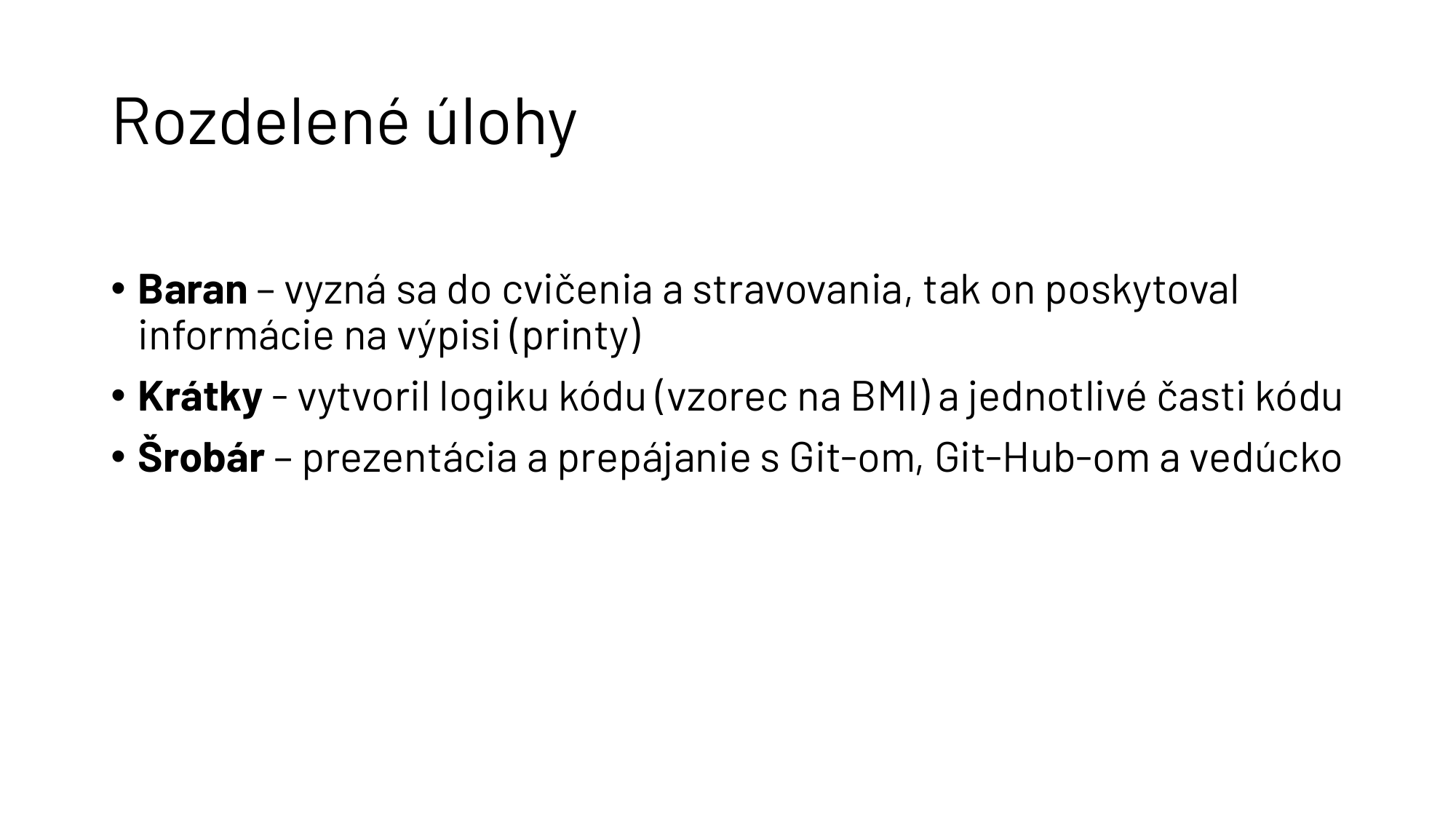

# Rozdelené úlohy
Baran – vyzná sa do cvičenia a stravovania, tak on poskytoval informácie na výpisi (printy)
Krátky - vytvoril logiku kódu (vzorec na BMI) a jednotlivé časti kódu
Šrobár – prezentácia a prepájanie s Git-om, Git-Hub-om a vedúcko